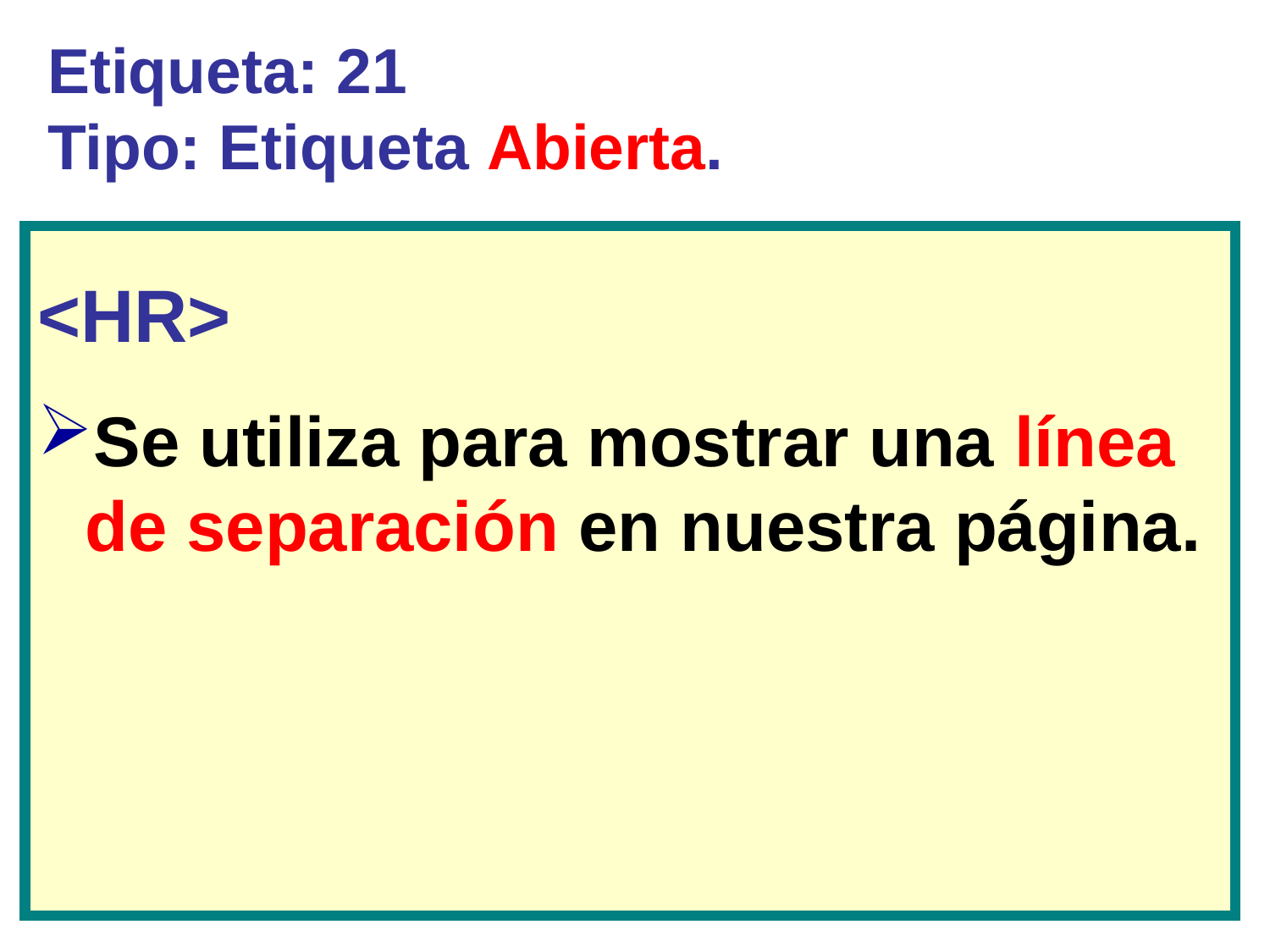

# Etiqueta: 21 Tipo: Etiqueta Abierta.

<HR>

Se utiliza para mostrar una línea de separación en nuestra página.